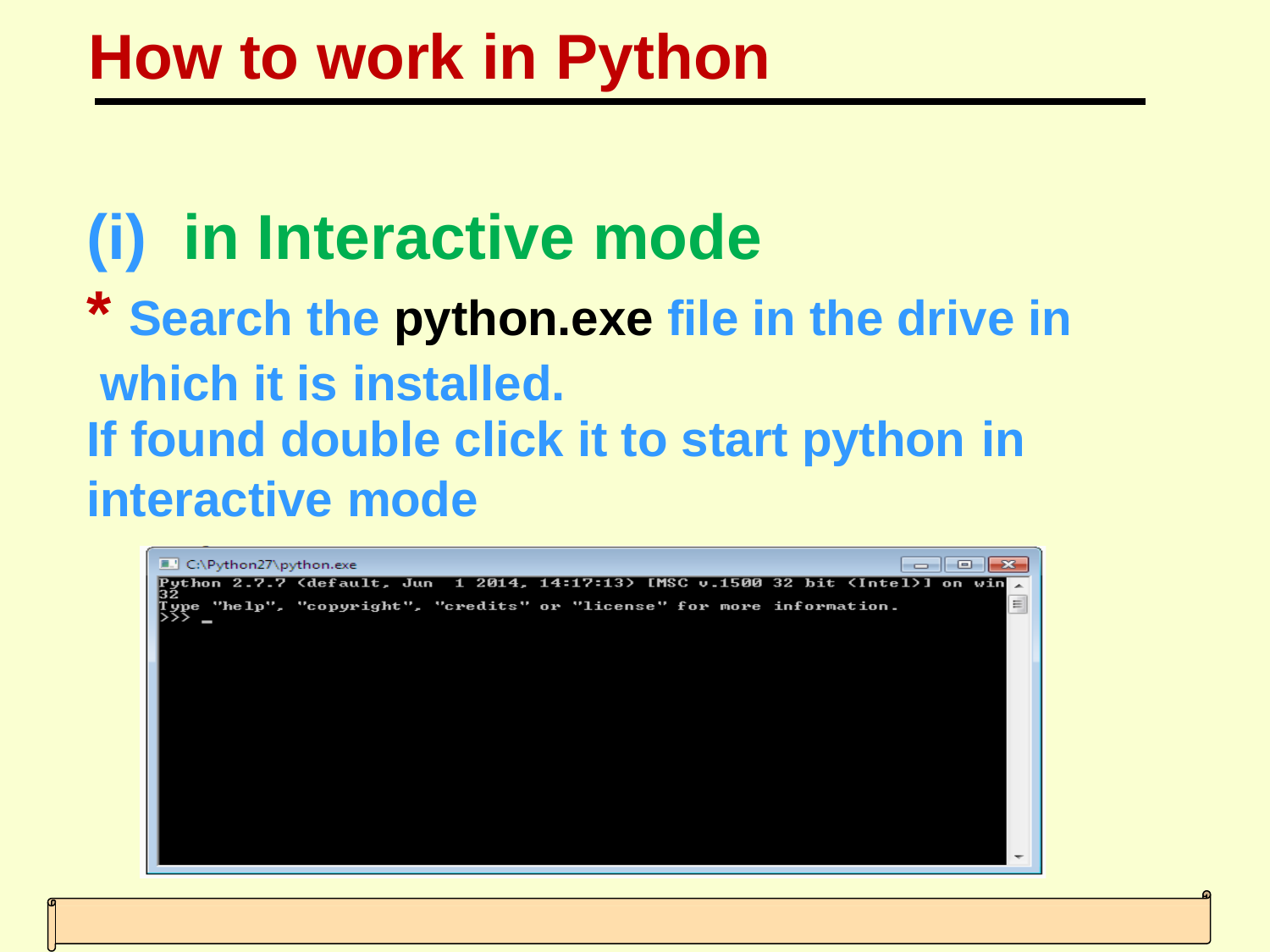

# How to work in Python

(i)	in Interactive mode
* Search the python.exe file in the drive in  which it is installed.
If found double click it to start python in
interactive mode